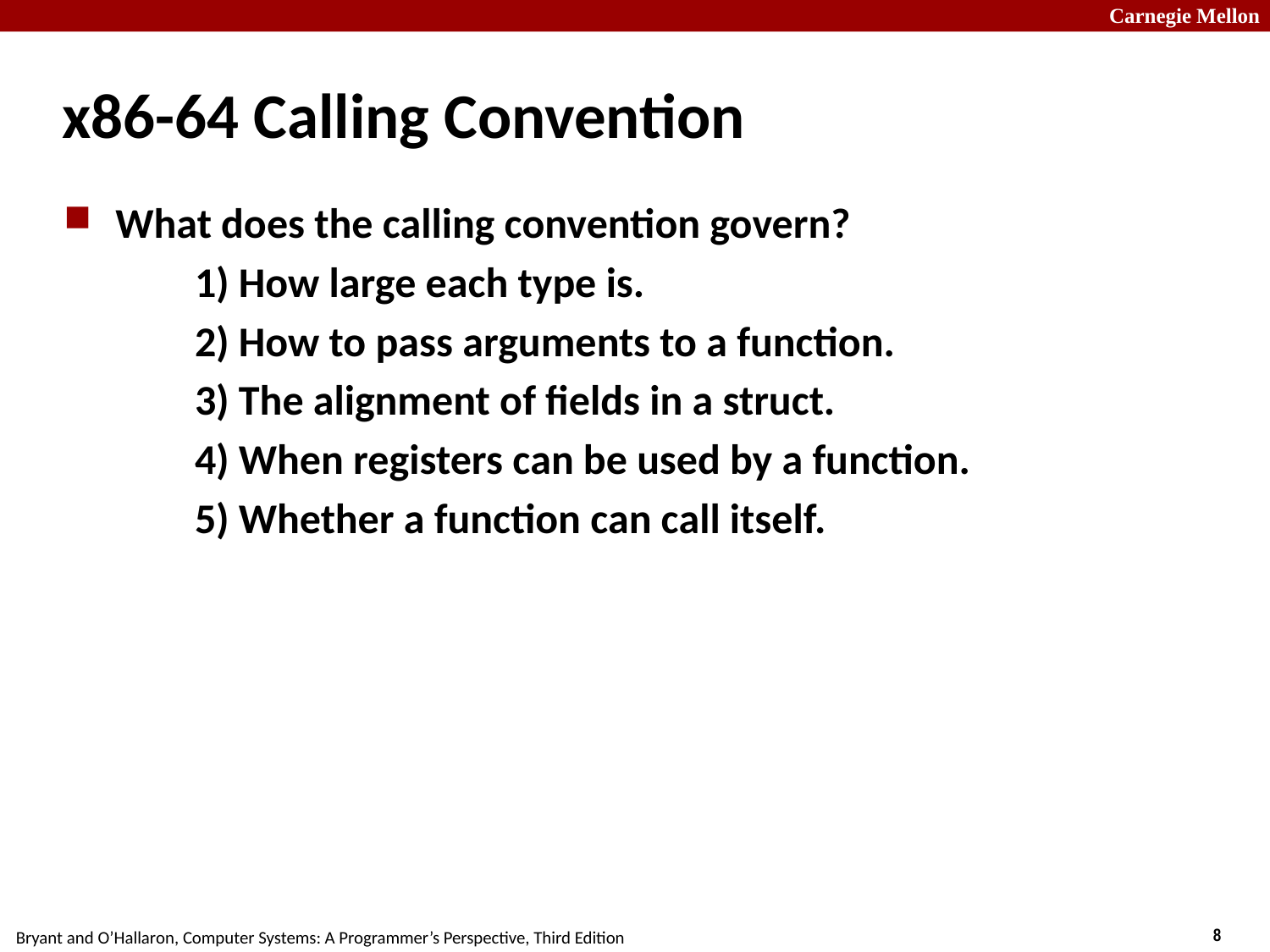

# x86-64 Calling Convention
What does the calling convention govern?
	1) How large each type is.
	2) How to pass arguments to a function.
	3) The alignment of fields in a struct.
	4) When registers can be used by a function.
	5) Whether a function can call itself.